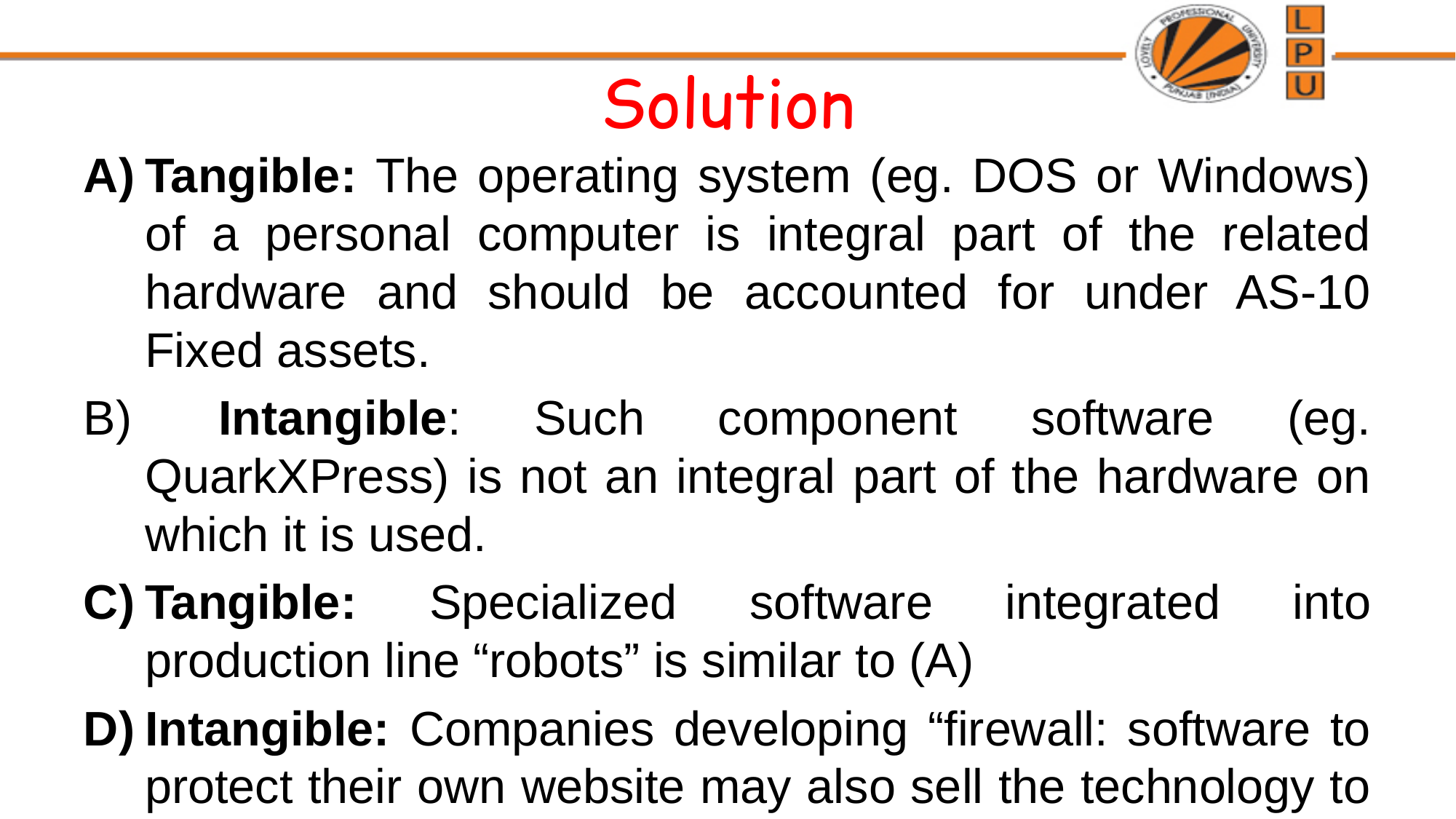

# Solution
Tangible: The operating system (eg. DOS or Windows) of a personal computer is integral part of the related hardware and should be accounted for under AS-10 Fixed assets.
 Intangible: Such component software (eg. QuarkXPress) is not an integral part of the hardware on which it is used.
Tangible: Specialized software integrated into production line “robots” is similar to (A)
Intangible: Companies developing “firewall: software to protect their own website may also sell the technology to other companies.